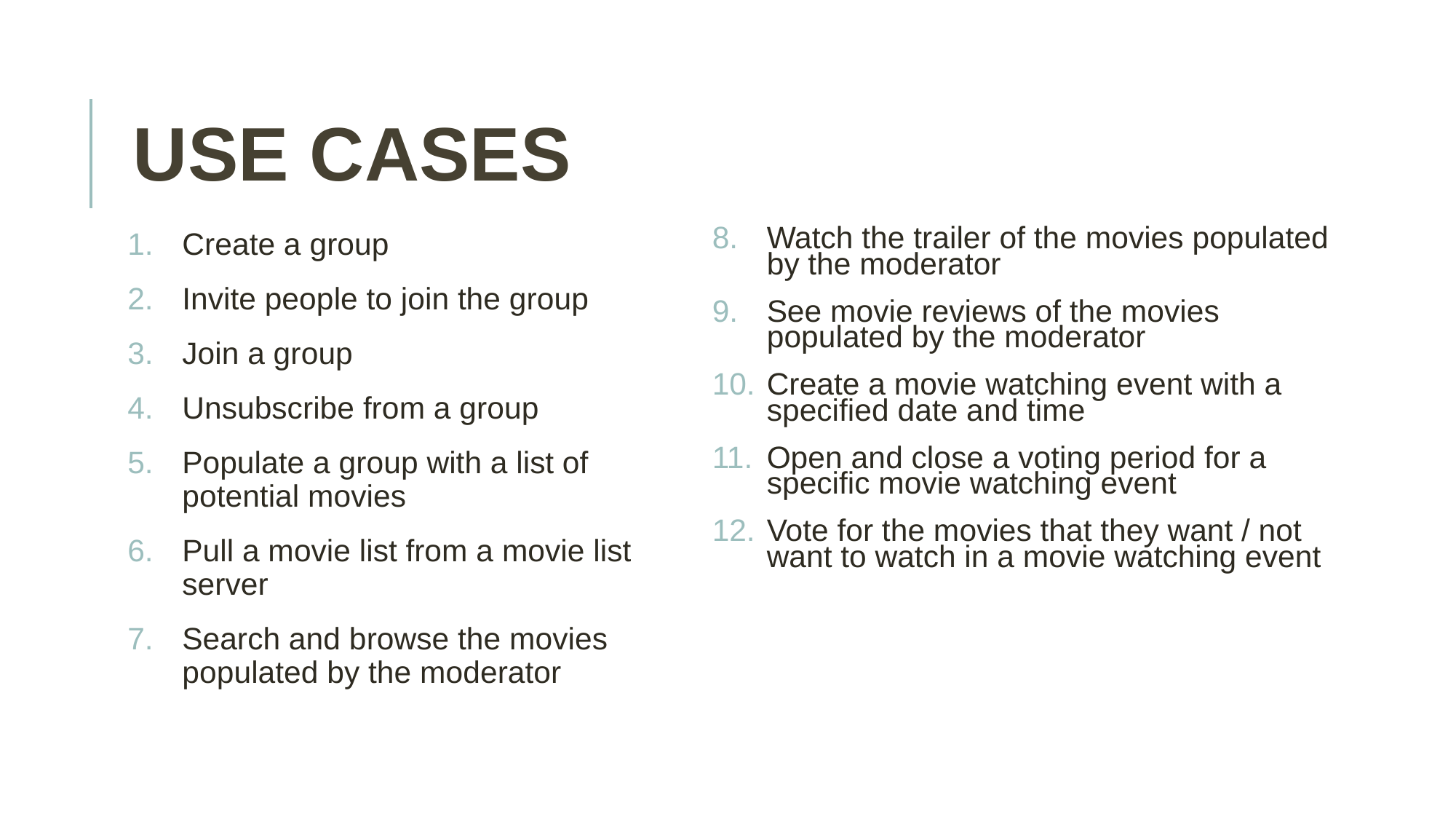

# USE CASES
Create a group
Invite people to join the group
Join a group
Unsubscribe from a group
Populate a group with a list of potential movies
Pull a movie list from a movie list server
Search and browse the movies populated by the moderator

Watch the trailer of the movies populated by the moderator
See movie reviews of the movies populated by the moderator
Create a movie watching event with a specified date and time
Open and close a voting period for a specific movie watching event
Vote for the movies that they want / not want to watch in a movie watching event